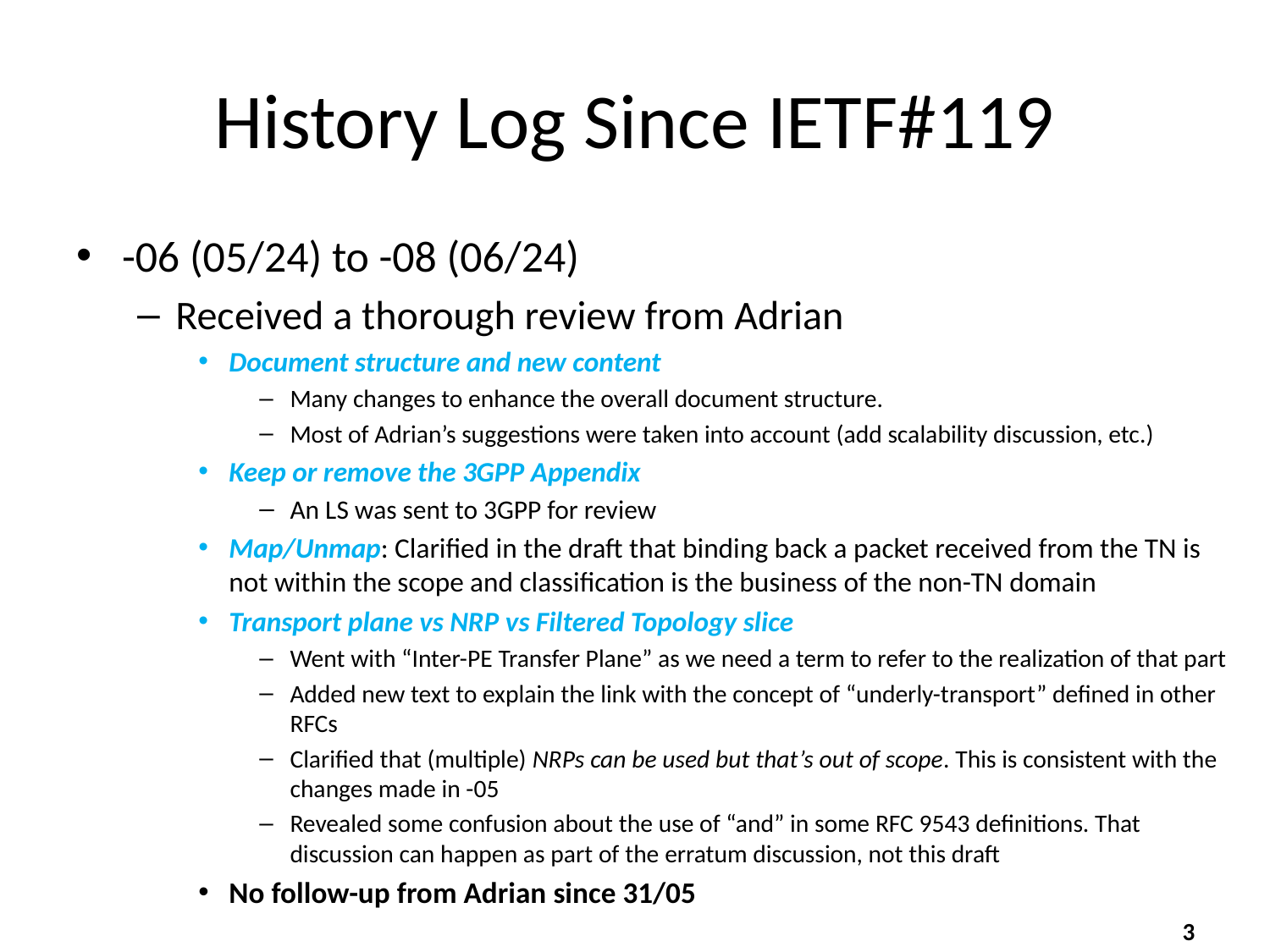

# History Log Since IETF#119
-06 (05/24) to -08 (06/24)
Received a thorough review from Adrian
Document structure and new content
Many changes to enhance the overall document structure.
Most of Adrian’s suggestions were taken into account (add scalability discussion, etc.)
Keep or remove the 3GPP Appendix
An LS was sent to 3GPP for review
Map/Unmap: Clarified in the draft that binding back a packet received from the TN is not within the scope and classification is the business of the non-TN domain
Transport plane vs NRP vs Filtered Topology slice
Went with “Inter-PE Transfer Plane” as we need a term to refer to the realization of that part
Added new text to explain the link with the concept of “underly-transport” defined in other RFCs
Clarified that (multiple) NRPs can be used but that’s out of scope. This is consistent with the changes made in -05
Revealed some confusion about the use of “and” in some RFC 9543 definitions. That discussion can happen as part of the erratum discussion, not this draft
No follow-up from Adrian since 31/05